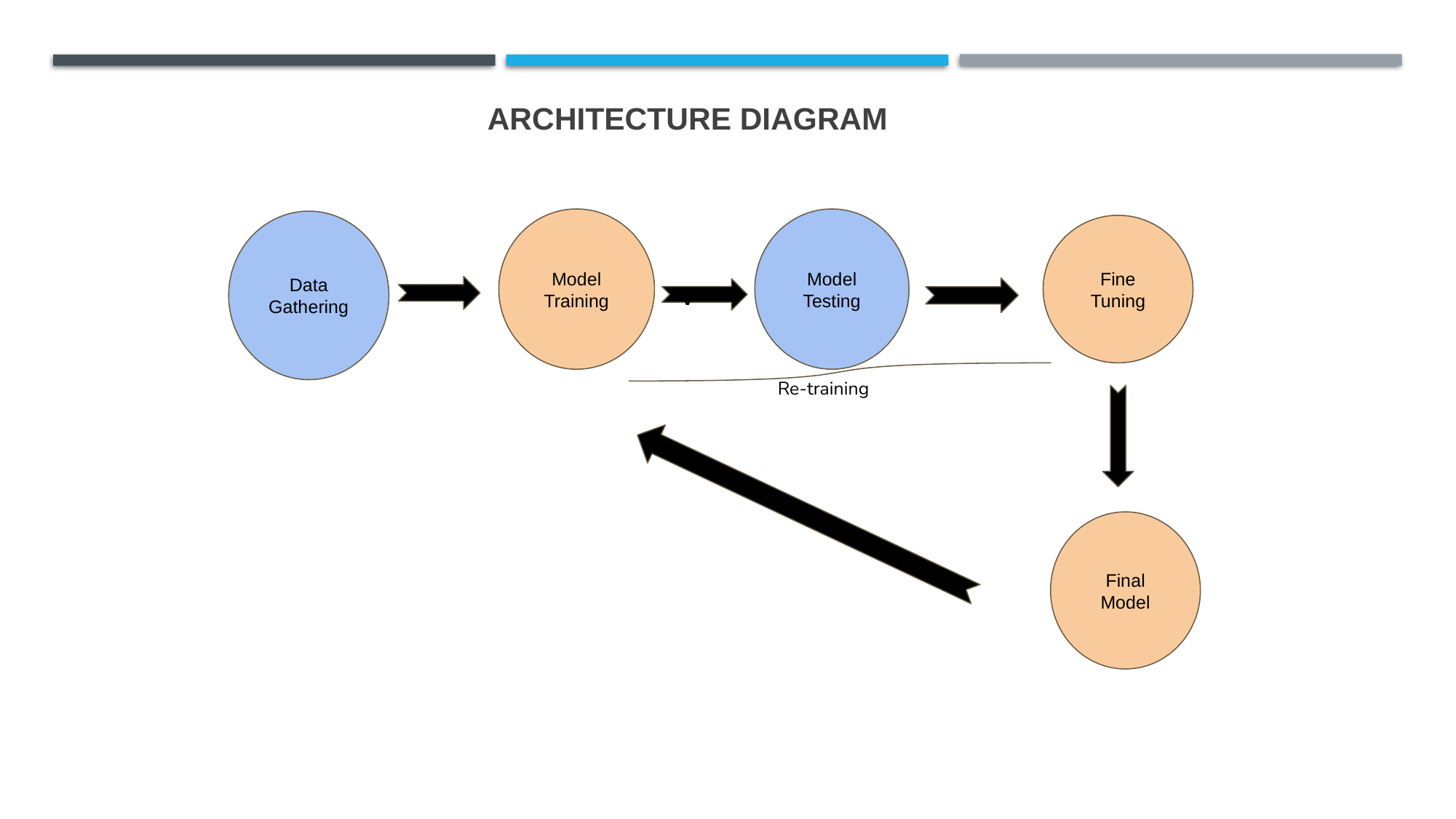

# Architecture Diagram
Model Training
Model Testing
Data Gathering
Fine Tuning

v
Re-training

Final Model